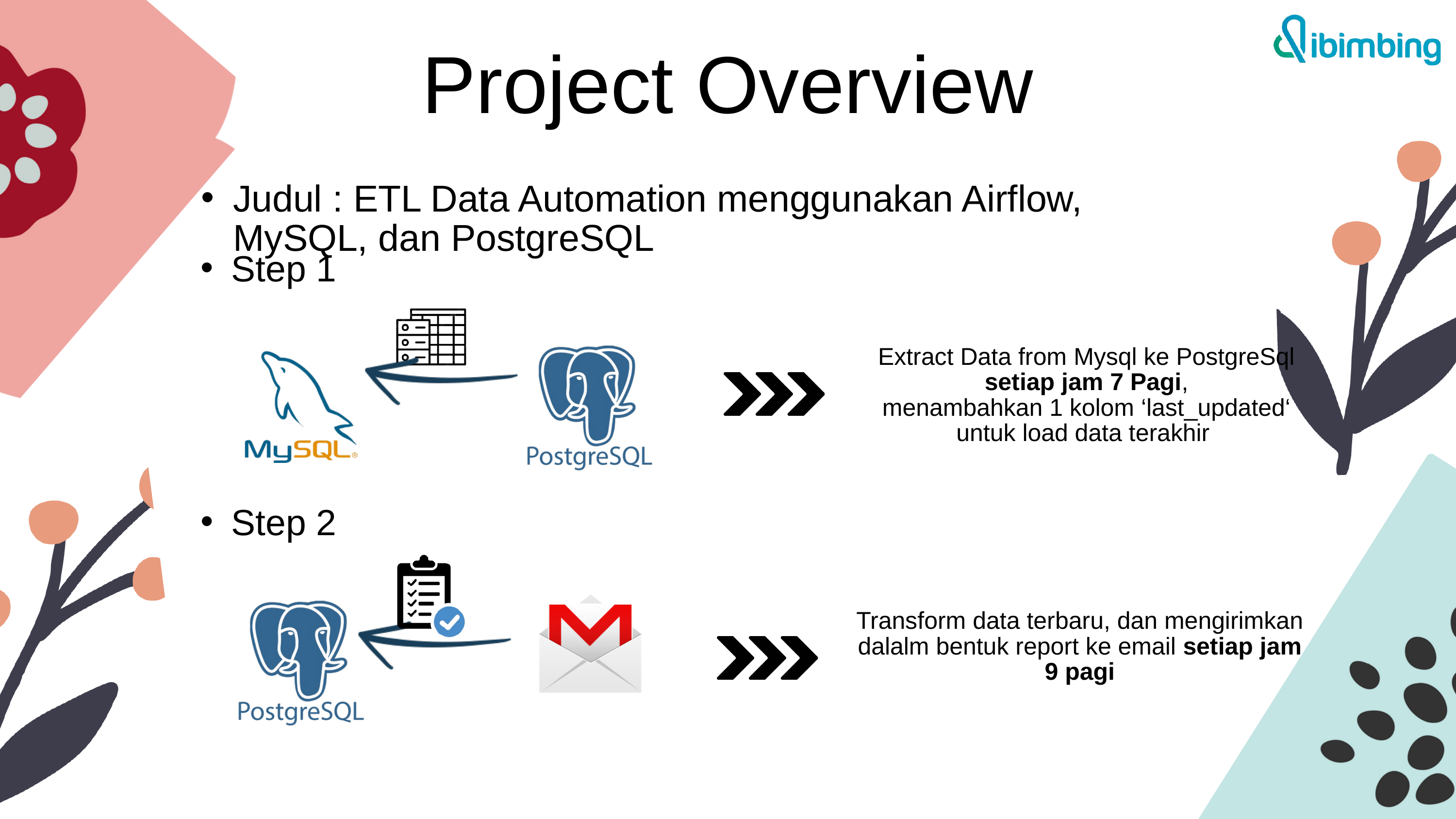

Project Overview

Judul : ETL Data Automation menggunakan Airflow, MySQL, dan PostgreSQL
Step 1

Extract Data from Mysql ke PostgreSql setiap jam 7 Pagi,
menambahkan 1 kolom ‘last_updated‘ untuk load data terakhir

Step 2

Transform data terbaru, dan mengirimkan dalalm bentuk report ke email setiap jam 9 pagi